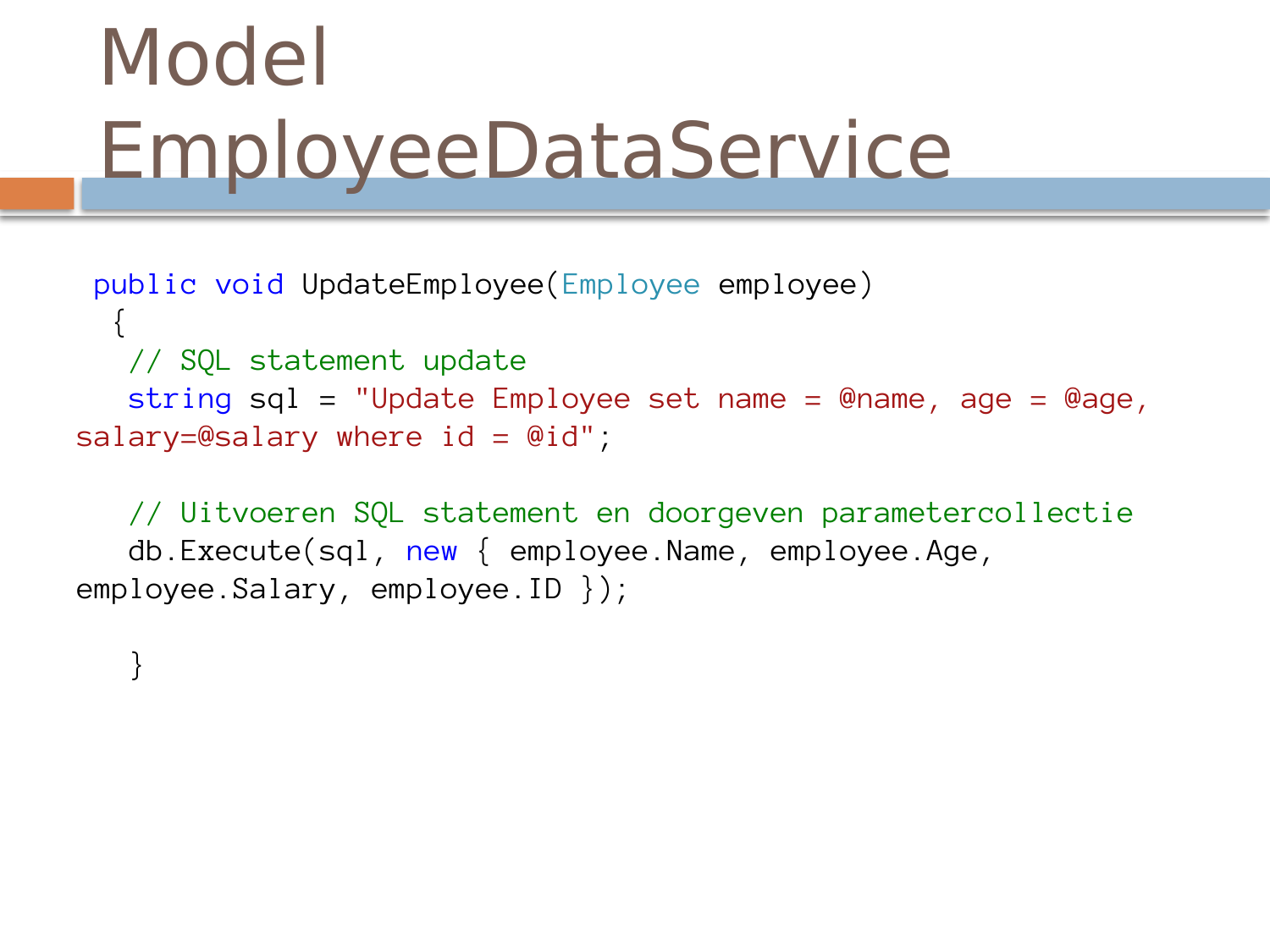

# Model EmployeeDataService
 public void UpdateEmployee(Employee employee)
  {
   // SQL statement update
   string sql = "Update Employee set name = @name, age = @age, salary=@salary where id = @id";

   // Uitvoeren SQL statement en doorgeven parametercollectie
   db.Execute(sql, new { employee.Name, employee.Age, employee.Salary, employee.ID });

   }